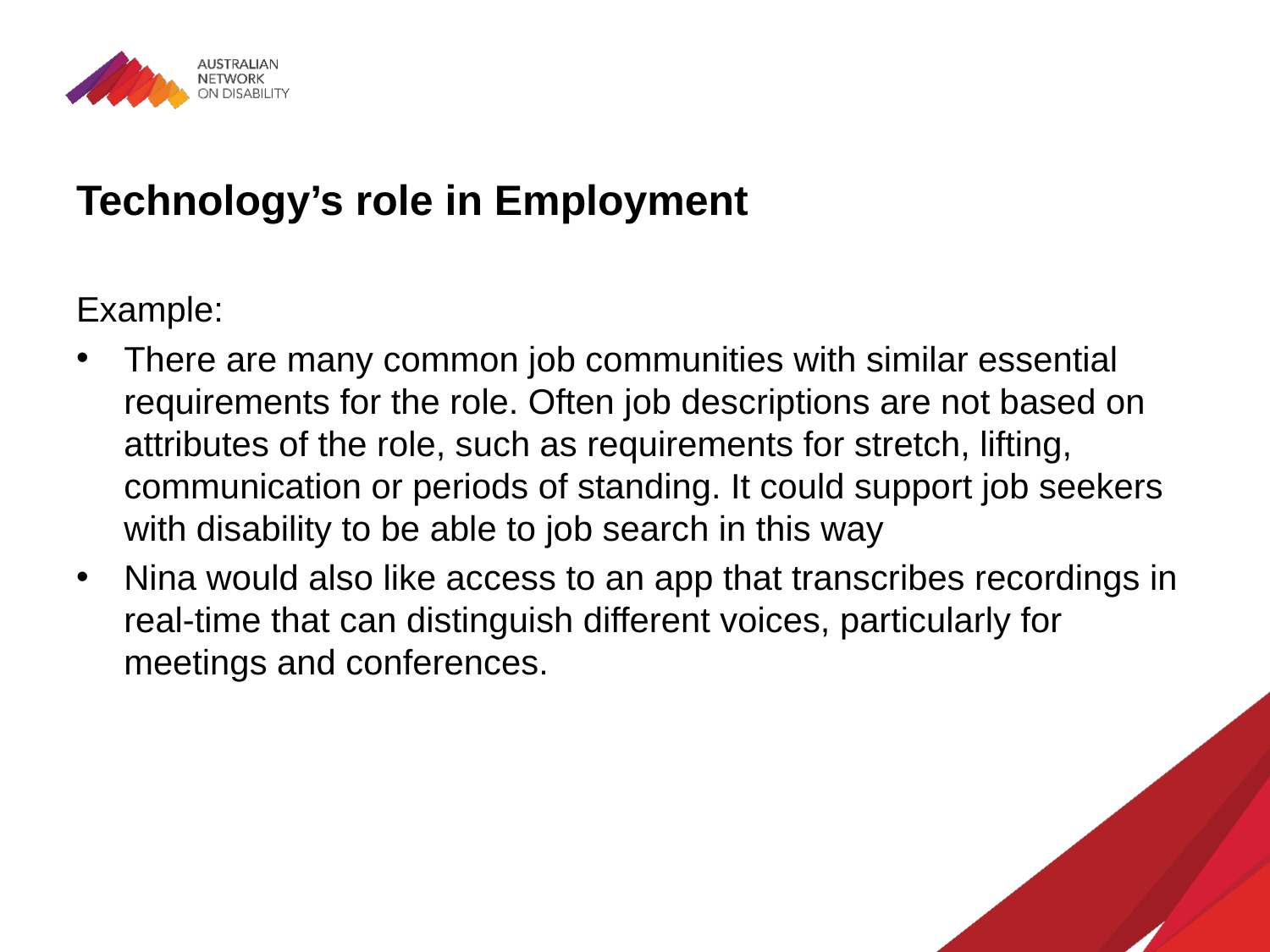

# Technology’s role in Employment
Example:
There are many common job communities with similar essential requirements for the role. Often job descriptions are not based on attributes of the role, such as requirements for stretch, lifting, communication or periods of standing. It could support job seekers with disability to be able to job search in this way
Nina would also like access to an app that transcribes recordings in real-time that can distinguish different voices, particularly for meetings and conferences.